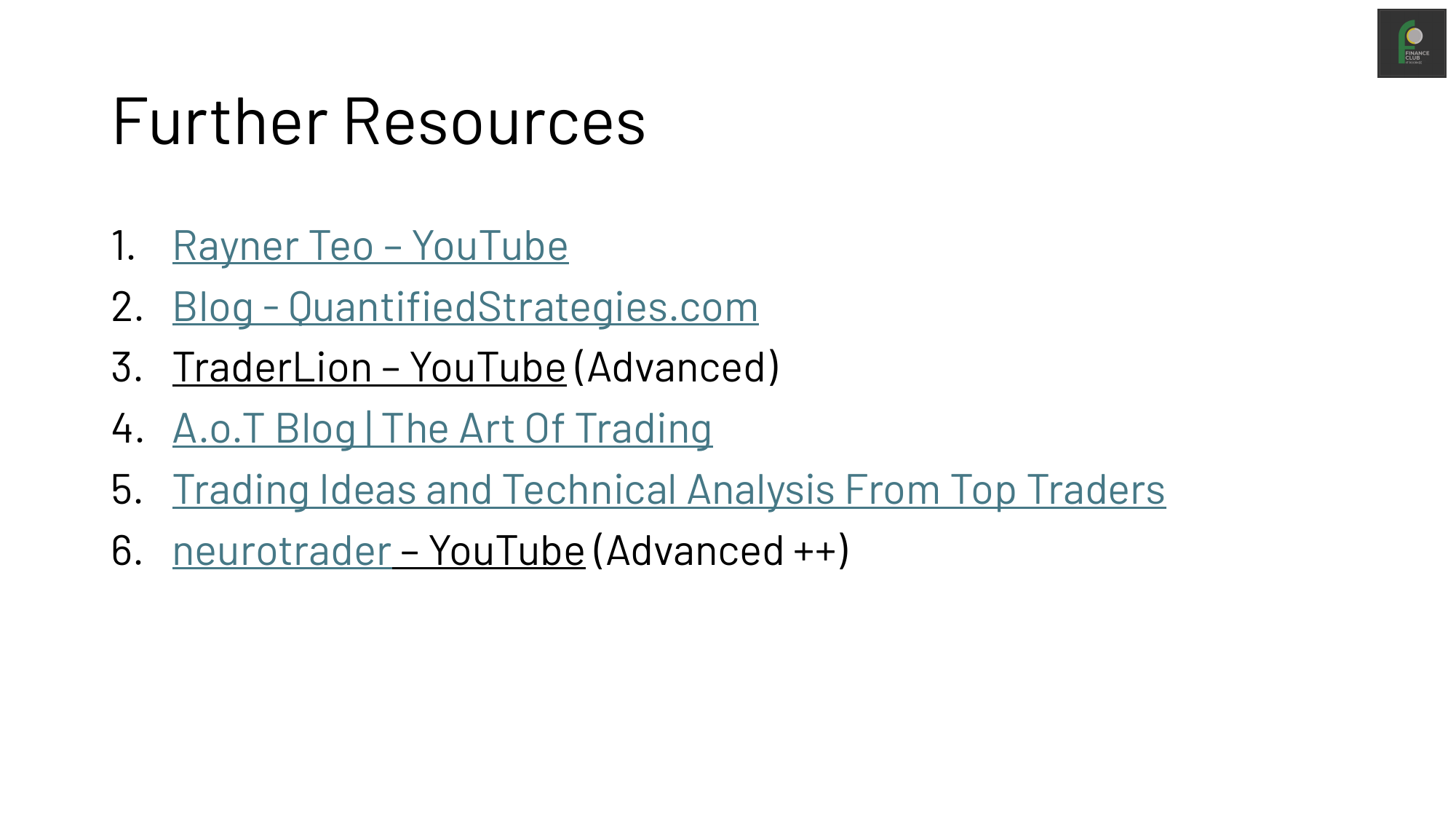

# Further Resources
Rayner Teo – YouTube
Blog - QuantifiedStrategies.com
TraderLion – YouTube (Advanced)
A.o.T Blog | The Art Of Trading
Trading Ideas and Technical Analysis From Top Traders
neurotrader – YouTube (Advanced ++)